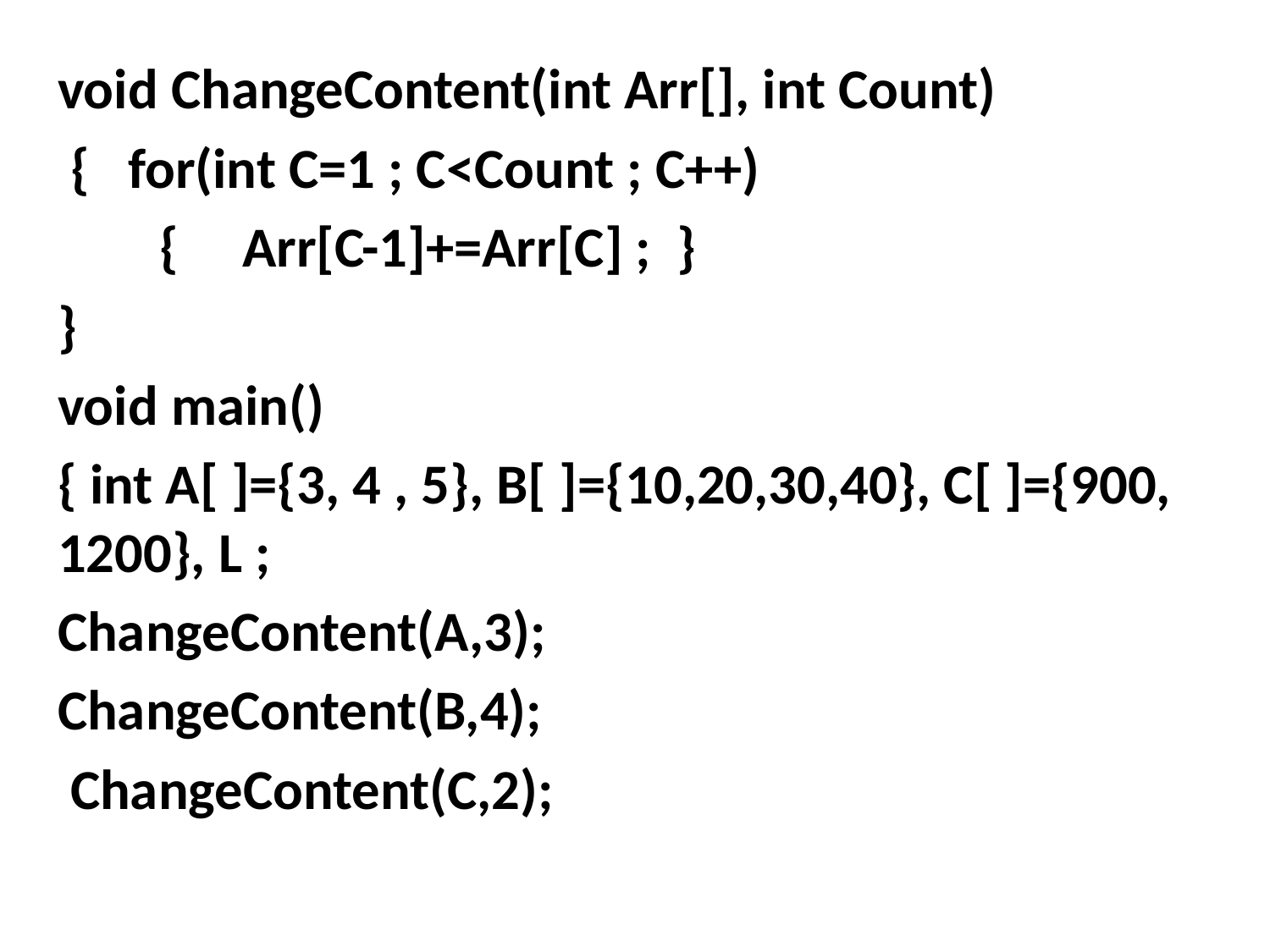

void ChangeContent(int Arr[], int Count)
 {   for(int C=1 ; C<Count ; C++)
        {     Arr[C-1]+=Arr[C] ;  }
}
void main()
{ int A[ ]={3, 4 , 5}, B[ ]={10,20,30,40}, C[ ]={900, 1200}, L ;
ChangeContent(A,3);
ChangeContent(B,4);
 ChangeContent(C,2);